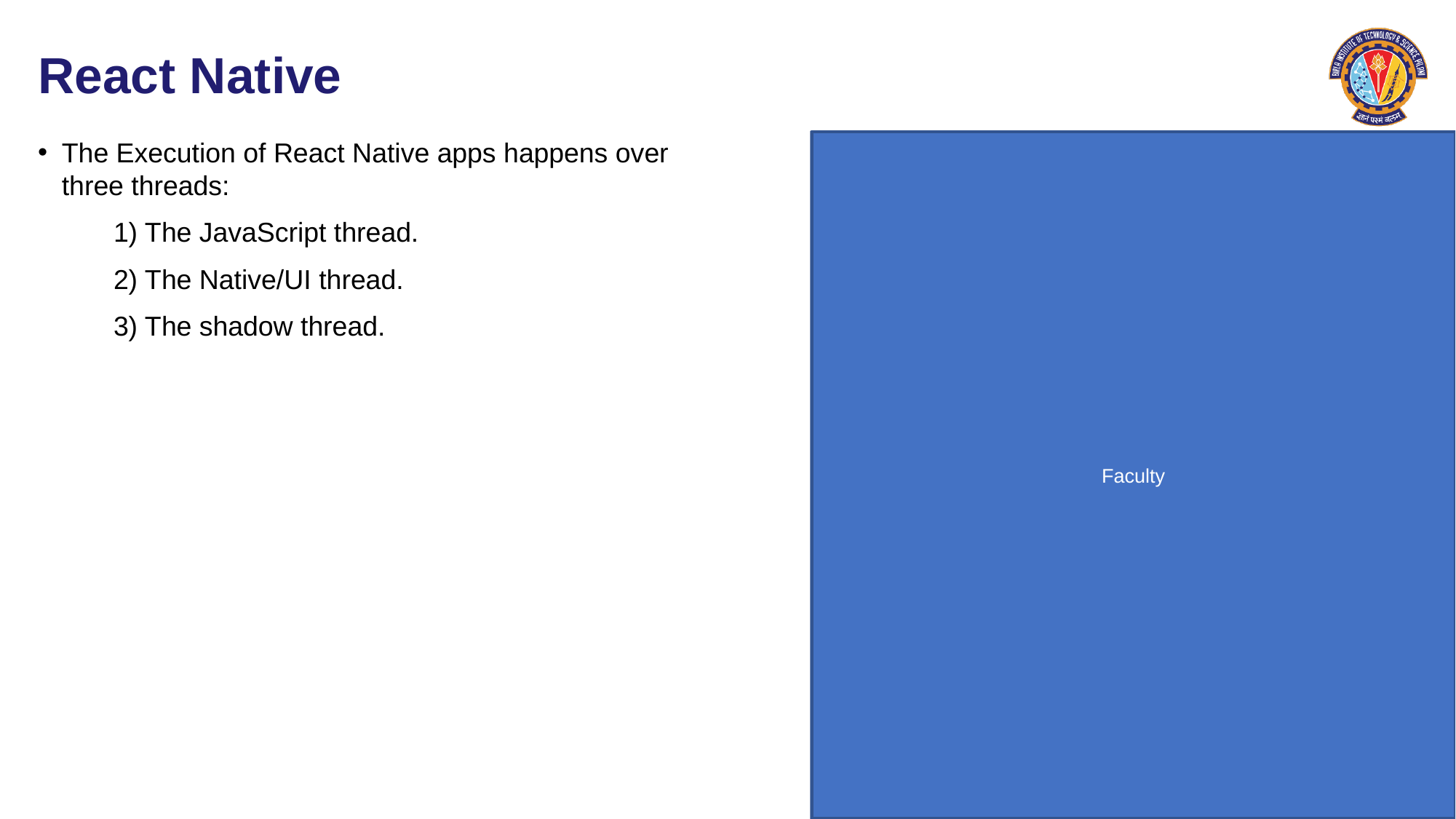

# React Native
The Execution of React Native apps happens over three threads:
1) The JavaScript thread.
2) The Native/UI thread.
3) The shadow thread.